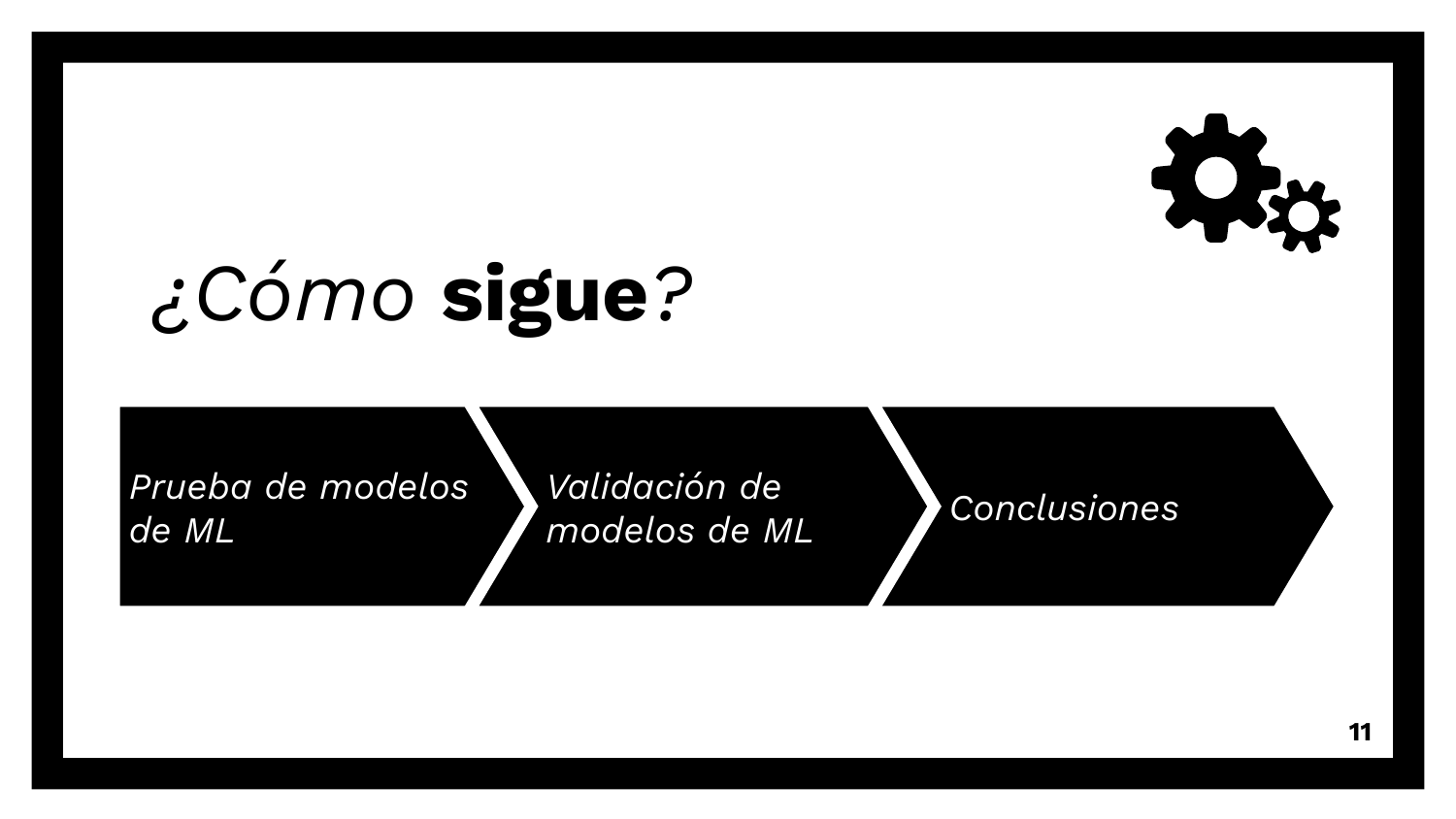

# ¿Cómo sigue?
Prueba de modelos de ML
Validación de modelos de ML
Conclusiones
11